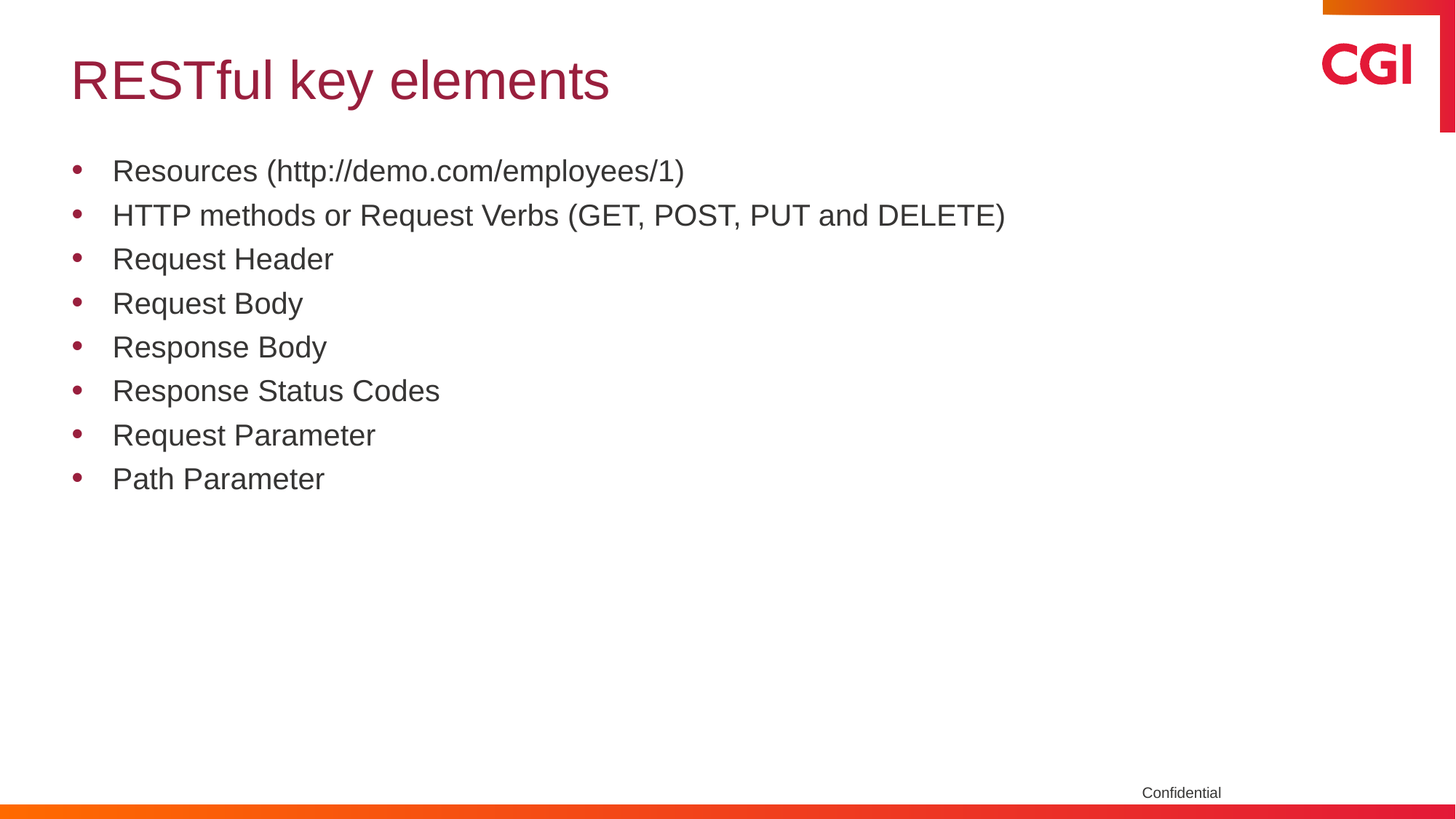

# RESTful key elements
Resources (http://demo.com/employees/1)
HTTP methods or Request Verbs (GET, POST, PUT and DELETE)
Request Header
Request Body
Response Body
Response Status Codes
Request Parameter
Path Parameter